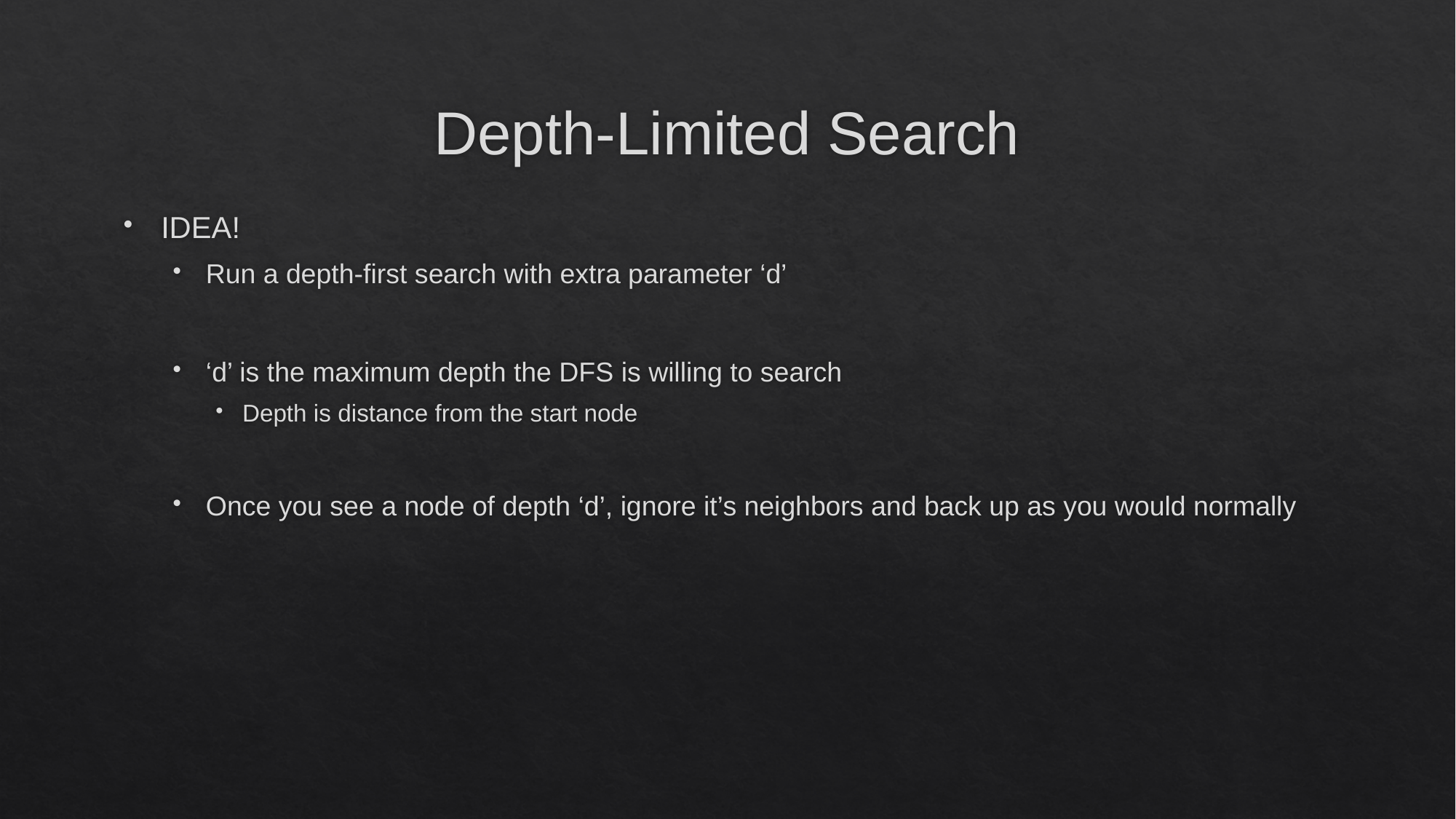

# Depth-Limited Search
IDEA!
Run a depth-first search with extra parameter ‘d’

‘d’ is the maximum depth the DFS is willing to search
Depth is distance from the start node

Once you see a node of depth ‘d’, ignore it’s neighbors and back up as you would normally